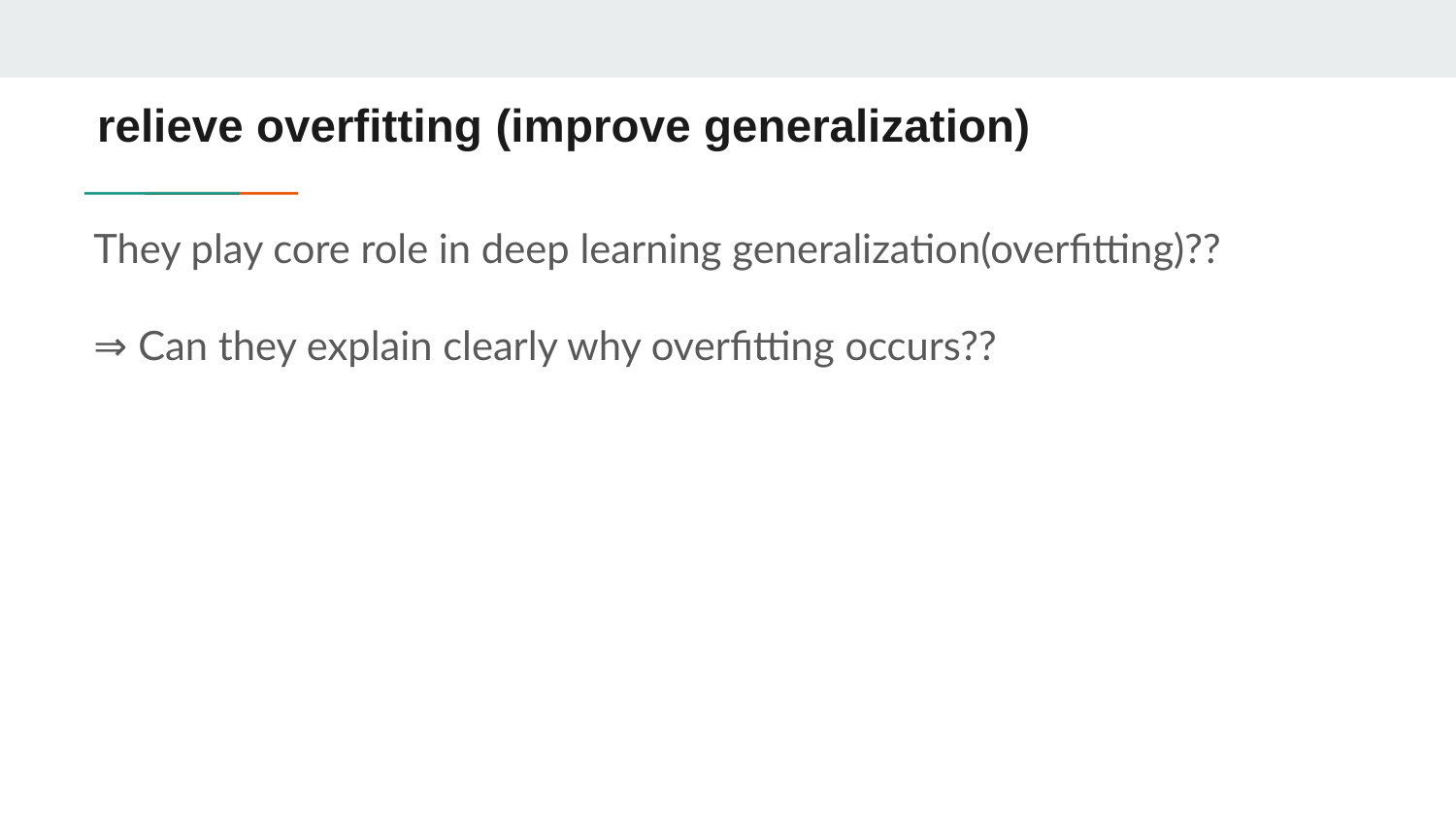

# relieve overfitting (improve generalization)

They play core role in deep learning generalization(overfitting)??

⇒ Can they explain clearly why overfitting occurs??